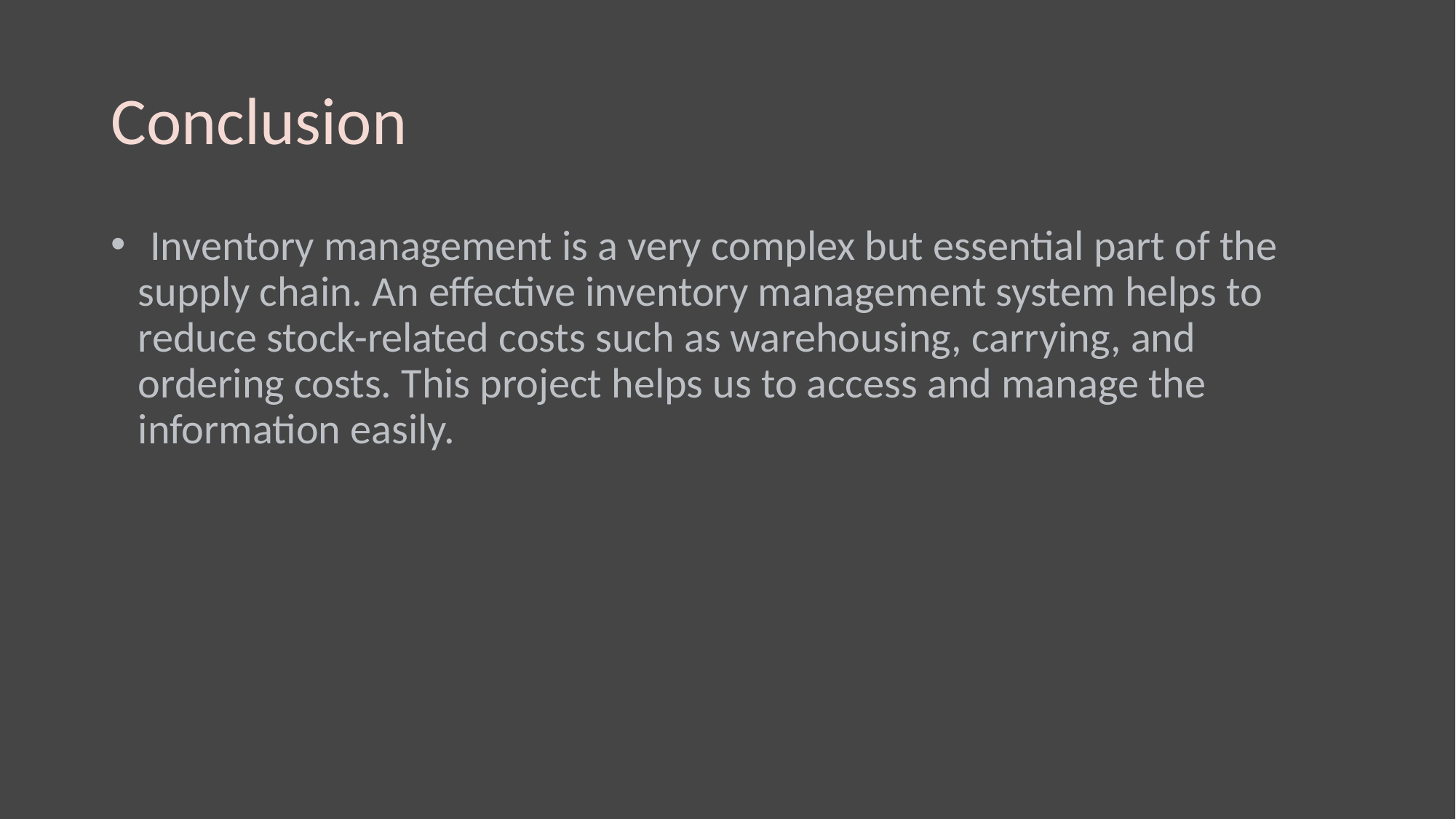

# Conclusion
 Inventory management is a very complex but essential part of the supply chain. An effective inventory management system helps to reduce stock-related costs such as warehousing, carrying, and ordering costs. This project helps us to access and manage the information easily.